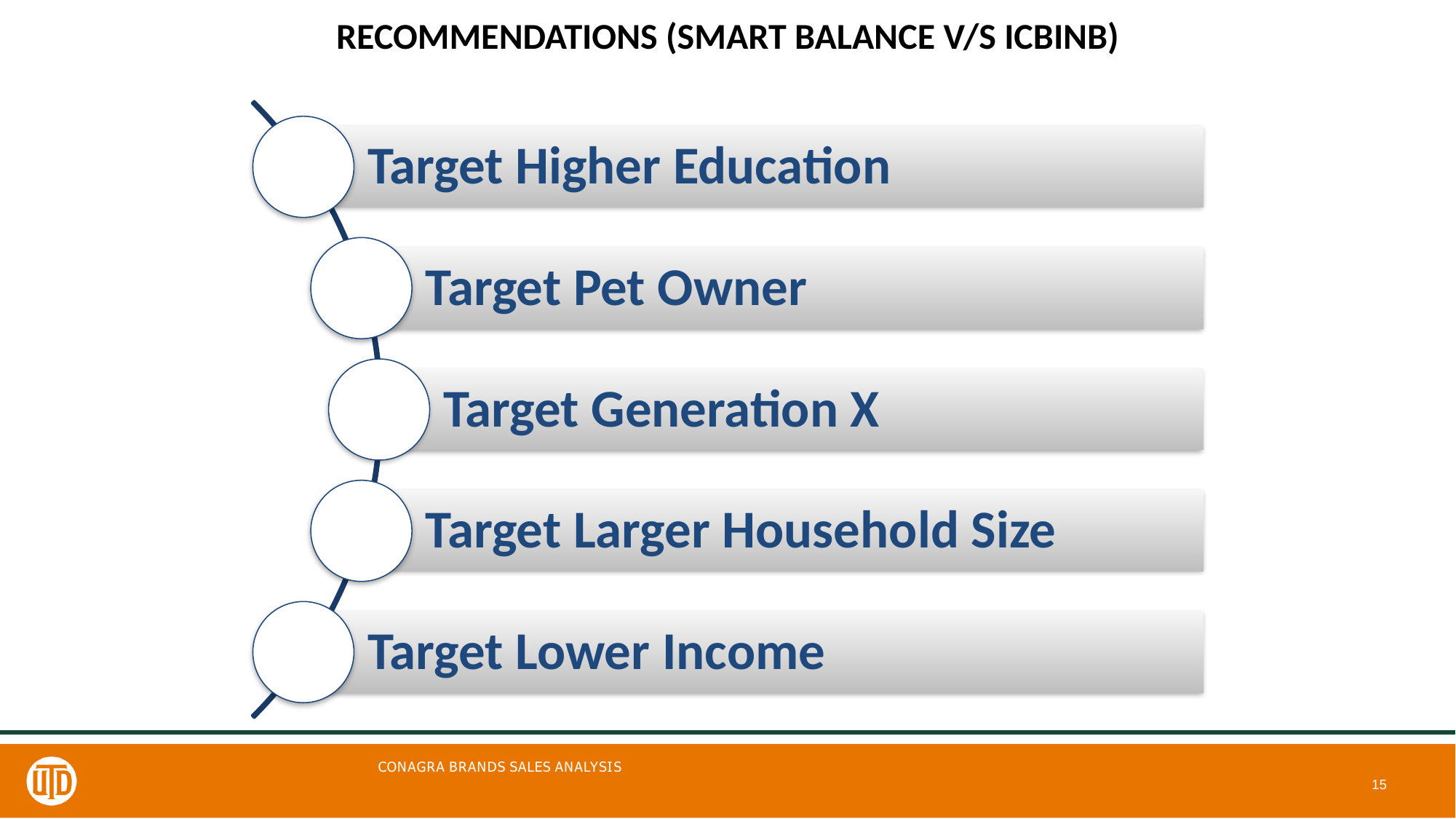

# RECOMMENDATIONS (SMART BALANCE V/S ICBINB)
Target Higher Education
Target Pet Owner
Target Generation X
Target Larger Household Size
Target Lower Income
CONAGRA BRANDS SALES ANALYSIS
15